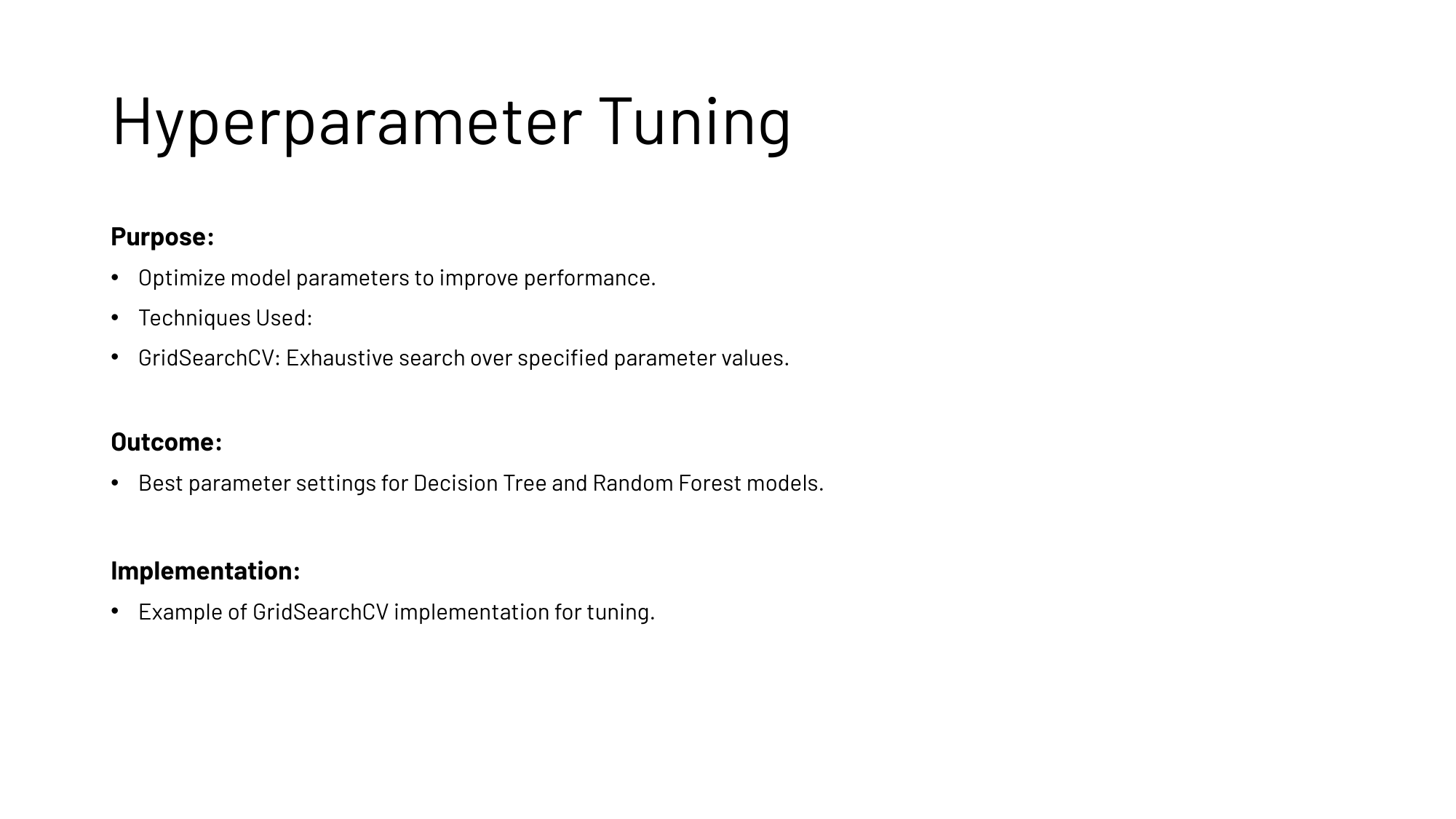

# Hyperparameter Tuning
Purpose:
Optimize model parameters to improve performance.
Techniques Used:
GridSearchCV: Exhaustive search over specified parameter values.

Outcome:
Best parameter settings for Decision Tree and Random Forest models.

Implementation:
Example of GridSearchCV implementation for tuning.